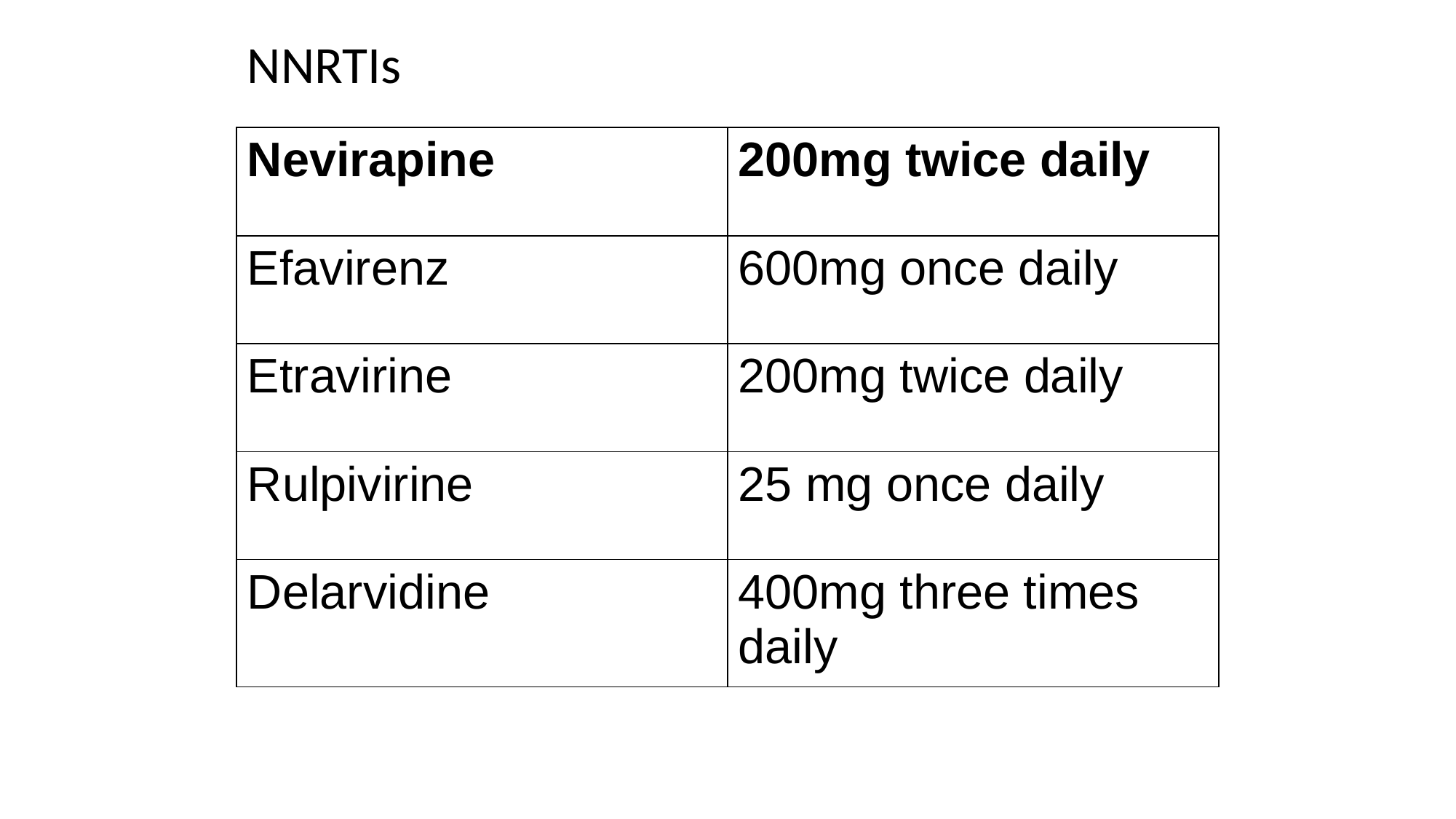

# NNRTIs
| Nevirapine | 200mg twice daily |
| --- | --- |
| Efavirenz | 600mg once daily |
| Etravirine | 200mg twice daily |
| Rulpivirine | 25 mg once daily |
| Delarvidine | 400mg three times daily |